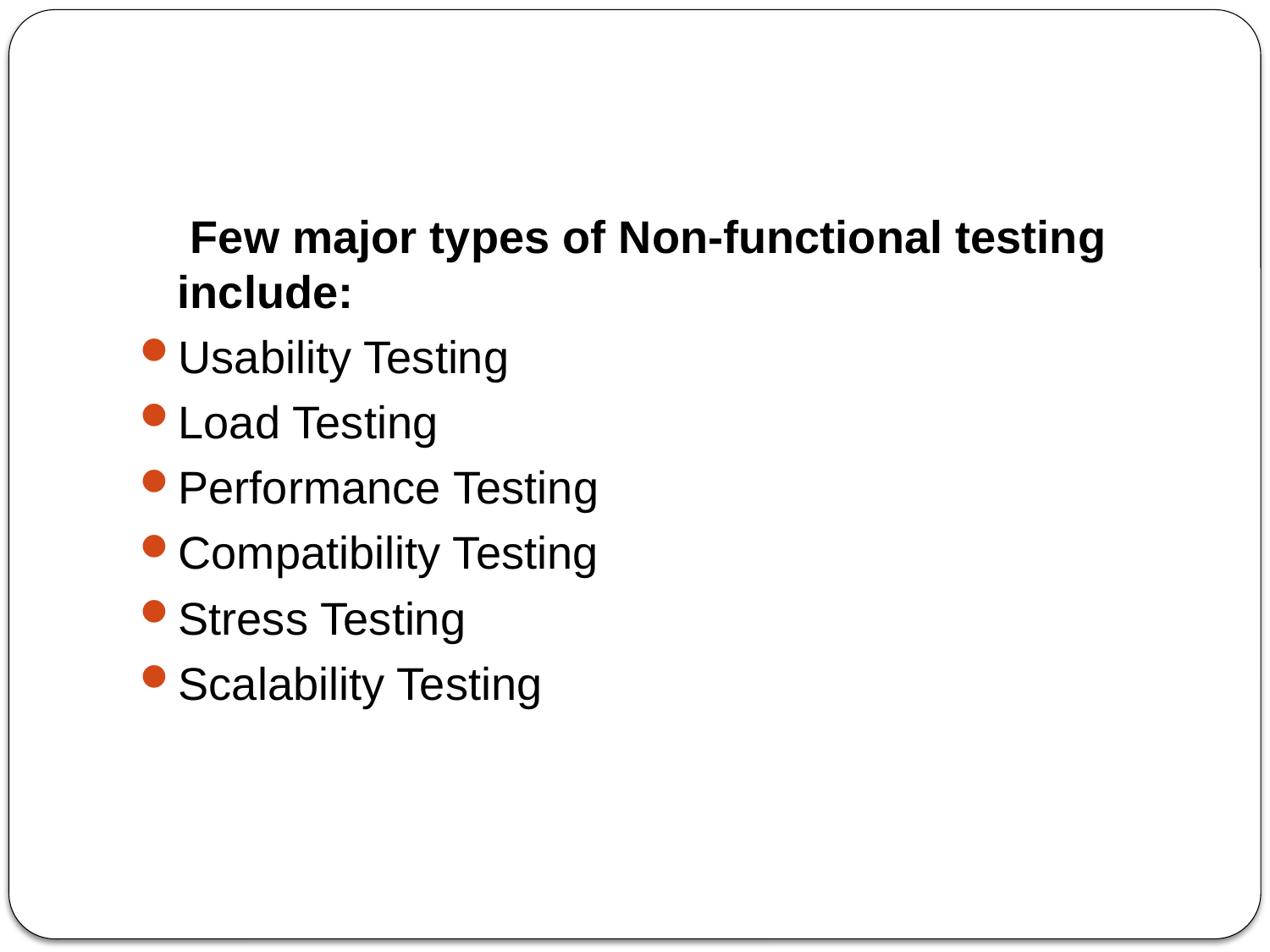

#
    Few major types of Non-functional testing include:
Usability Testing
Load Testing
Performance Testing
Compatibility Testing
Stress Testing
Scalability Testing